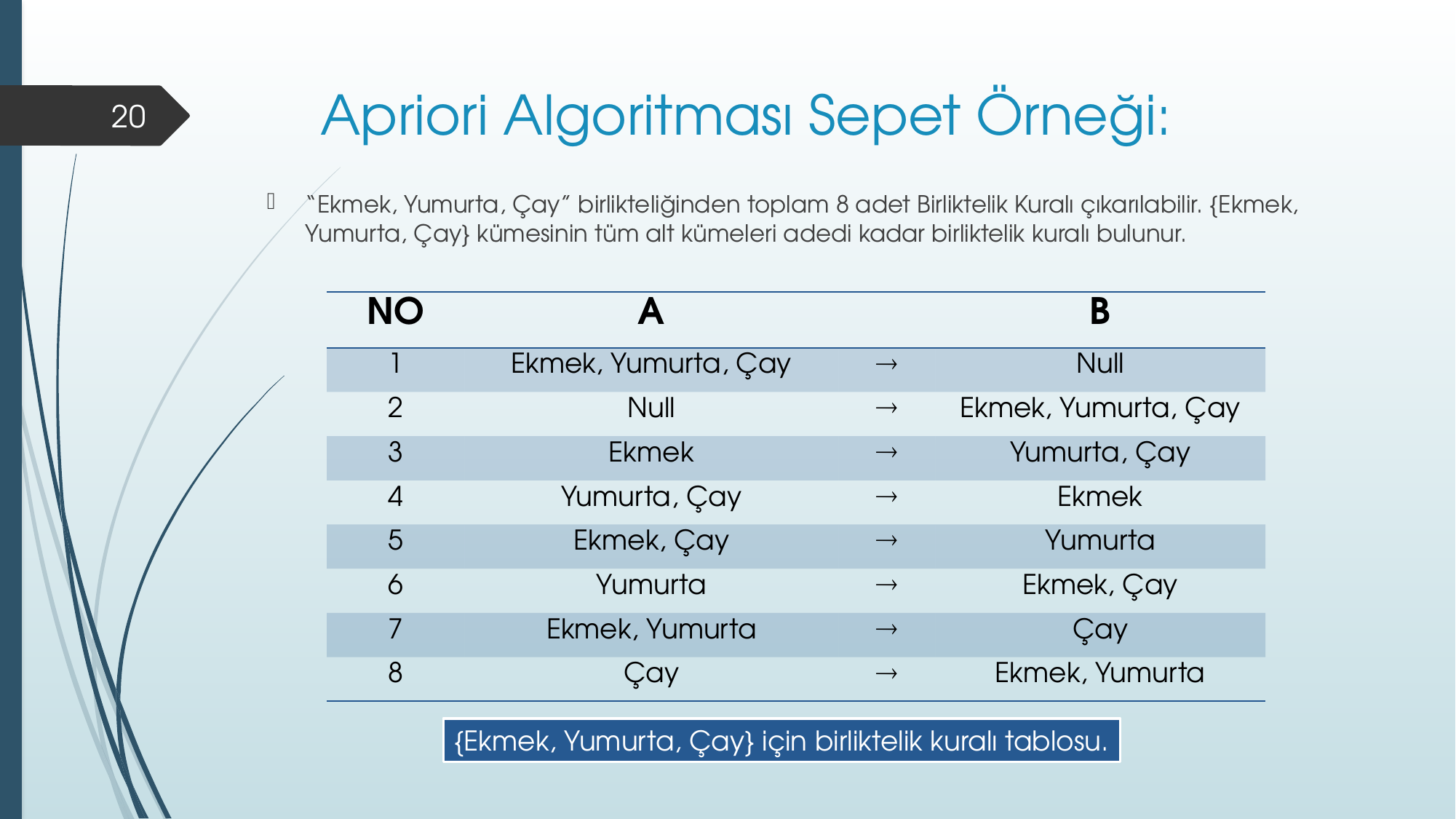

# Apriori Algoritması Sepet Örneği:
20
“Ekmek, Yumurta, Çay” birlikteliğinden toplam 8 adet Birliktelik Kuralı çıkarılabilir. {Ekmek, Yumurta, Çay} kümesinin tüm alt kümeleri adedi kadar birliktelik kuralı bulunur.
| NO | A |  | B |
| --- | --- | --- | --- |
| 1 | Ekmek, Yumurta, Çay | → | Null |
| 2 | Null | → | Ekmek, Yumurta, Çay |
| 3 | Ekmek | → | Yumurta, Çay |
| 4 | Yumurta, Çay | → | Ekmek |
| 5 | Ekmek, Çay | → | Yumurta |
| 6 | Yumurta | → | Ekmek, Çay |
| 7 | Ekmek, Yumurta | → | Çay |
| 8 | Çay | → | Ekmek, Yumurta |
{Ekmek, Yumurta, Çay} için birliktelik kuralı tablosu.